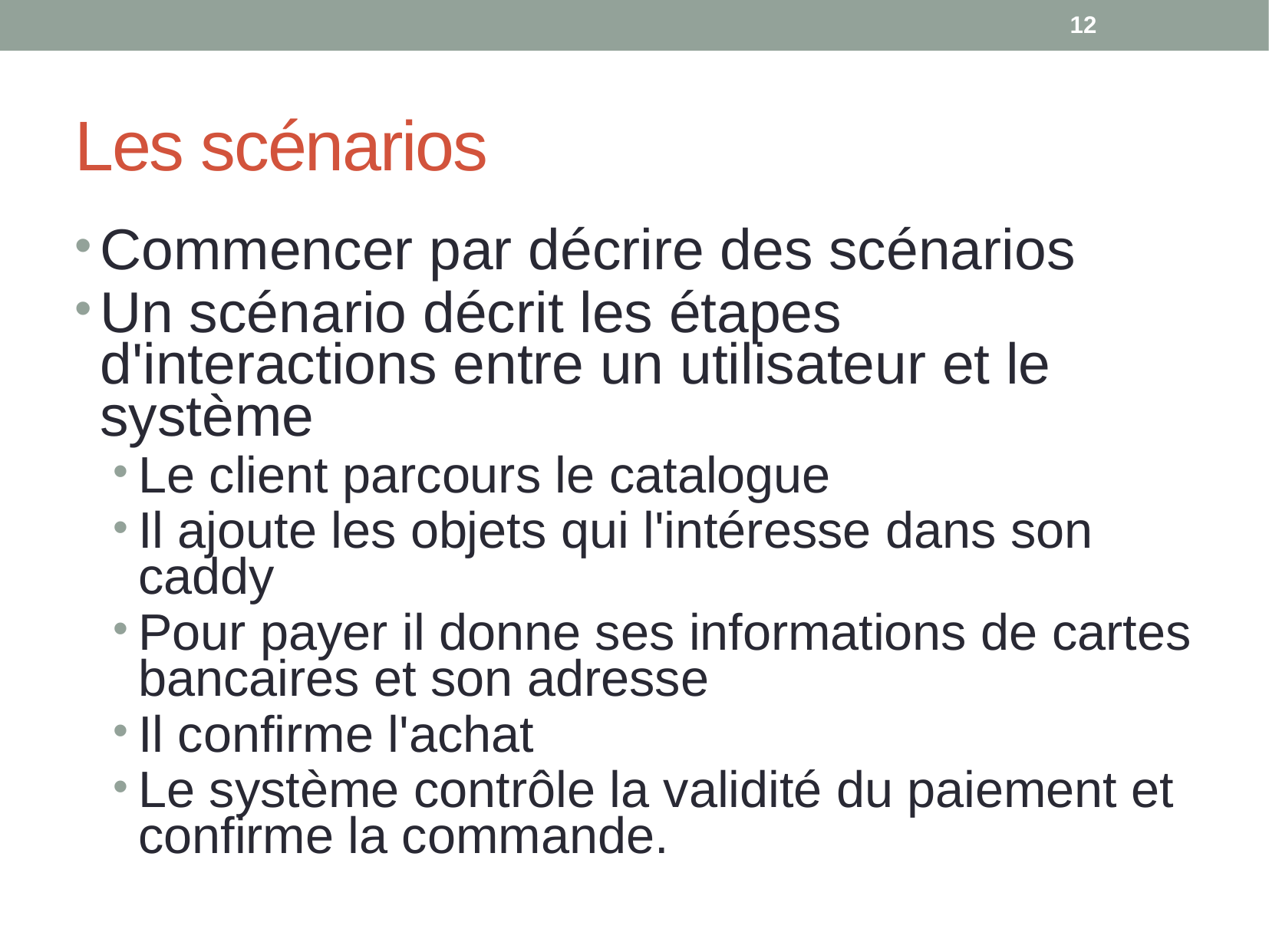

12
# Les scénarios
Commencer par décrire des scénarios
Un scénario décrit les étapes d'interactions entre un utilisateur et le système
Le client parcours le catalogue
Il ajoute les objets qui l'intéresse dans son caddy
Pour payer il donne ses informations de cartes bancaires et son adresse
Il confirme l'achat
Le système contrôle la validité du paiement et confirme la commande.